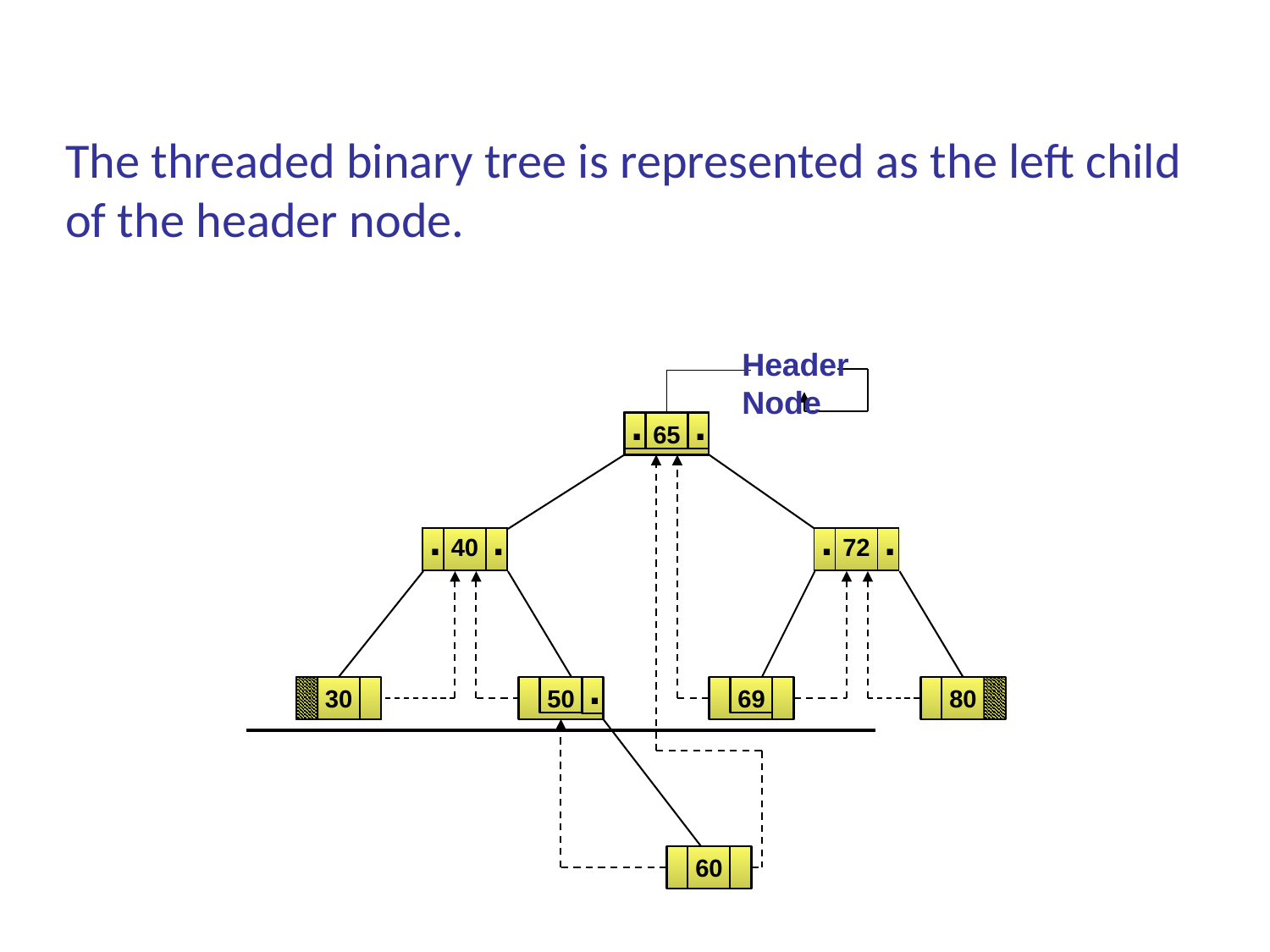

The threaded binary tree is represented as the left child of the header node.
Header Node

.
65
.

| . | 40 | . |
| --- | --- | --- |
| . | 72 | . |
| --- | --- | --- |

50
.

69

30
80

60